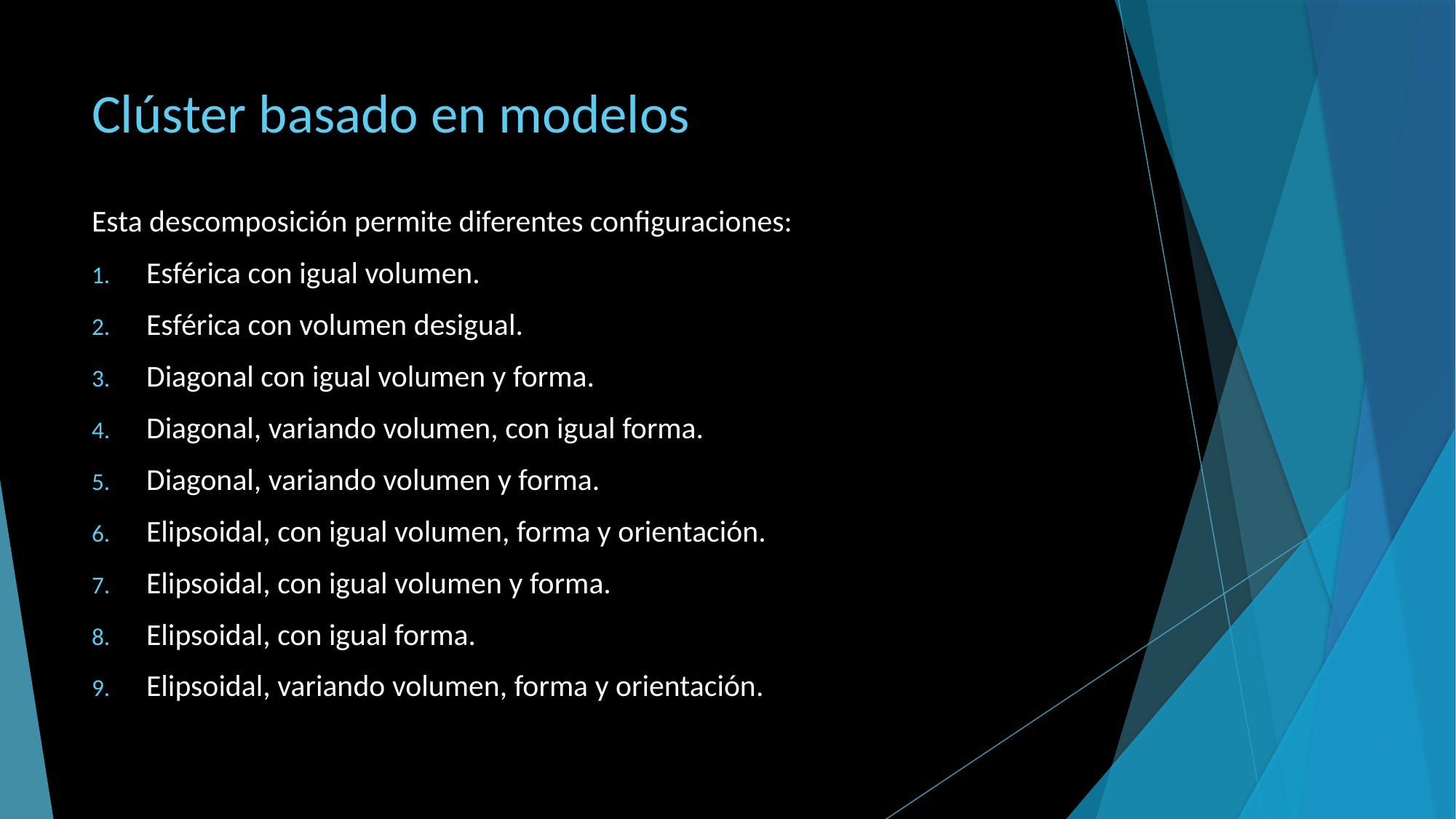

# Clúster basado en modelos
Esta descomposición permite diferentes configuraciones:
Esférica con igual volumen.
Esférica con volumen desigual.
Diagonal con igual volumen y forma.
Diagonal, variando volumen, con igual forma.
Diagonal, variando volumen y forma.
Elipsoidal, con igual volumen, forma y orientación.
Elipsoidal, con igual volumen y forma.
Elipsoidal, con igual forma.
Elipsoidal, variando volumen, forma y orientación.